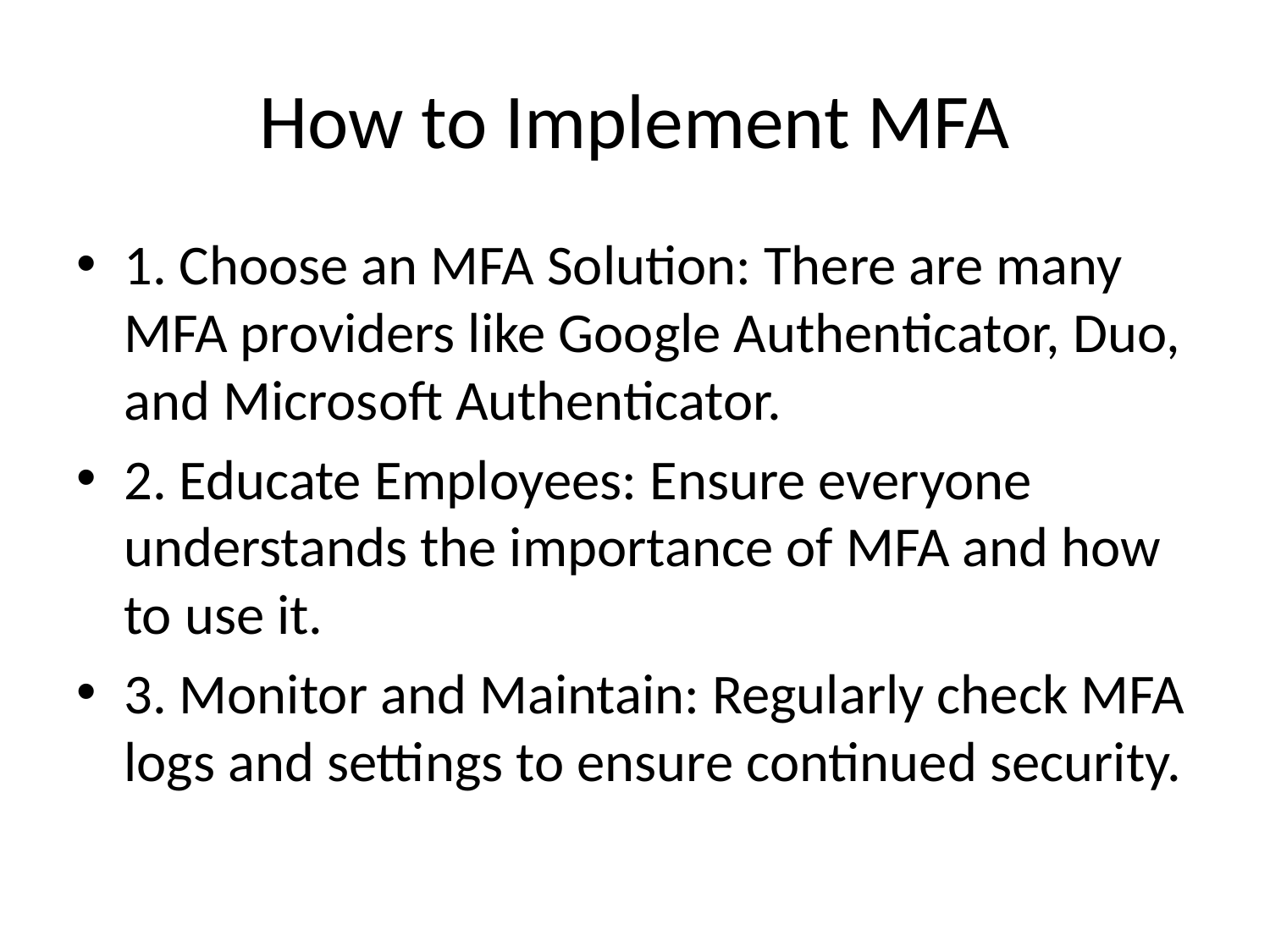

# How to Implement MFA
1. Choose an MFA Solution: There are many MFA providers like Google Authenticator, Duo, and Microsoft Authenticator.
2. Educate Employees: Ensure everyone understands the importance of MFA and how to use it.
3. Monitor and Maintain: Regularly check MFA logs and settings to ensure continued security.